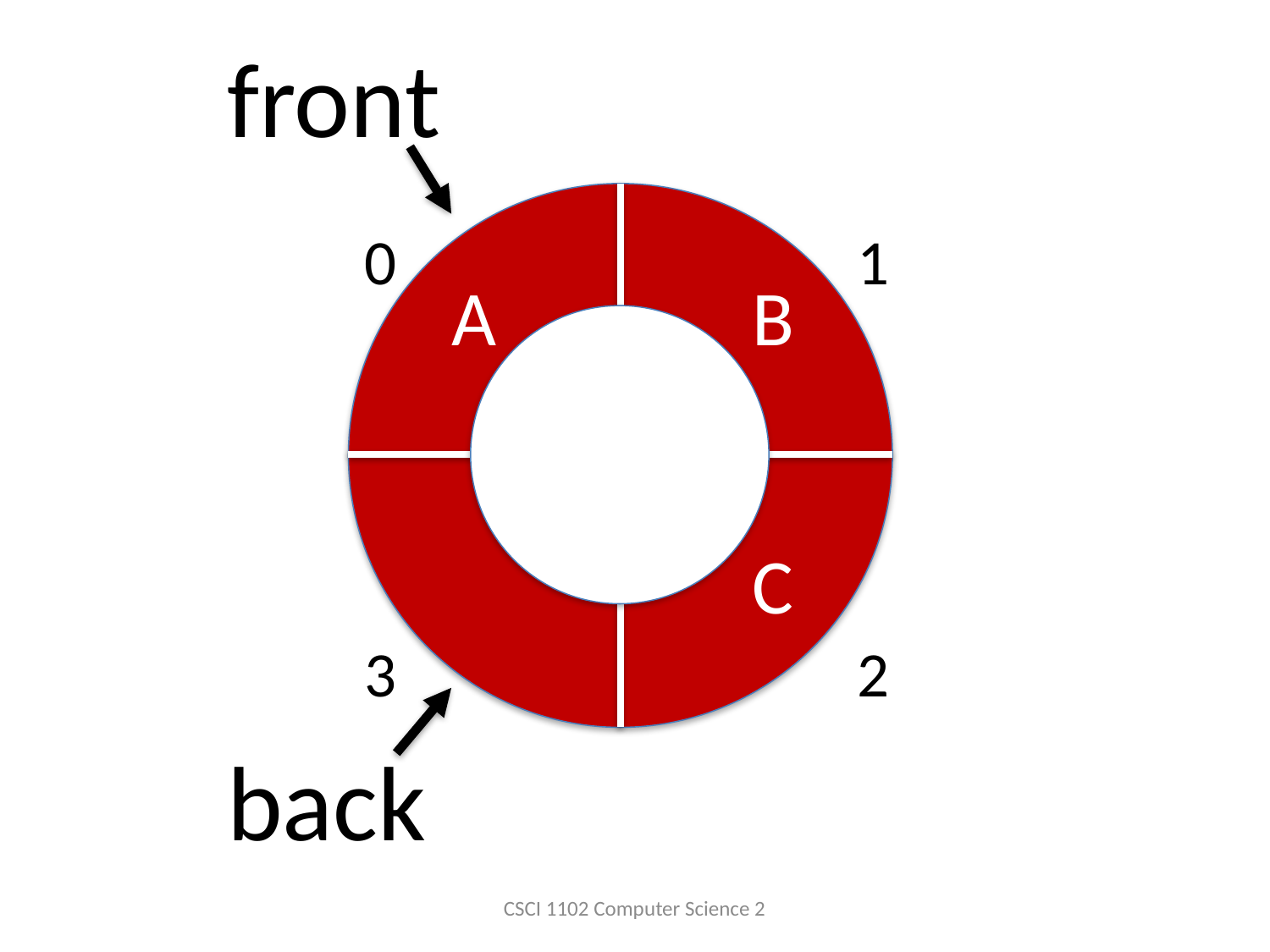

front

0
1

3
2
A
B
C
back
CSCI 1102 Computer Science 2